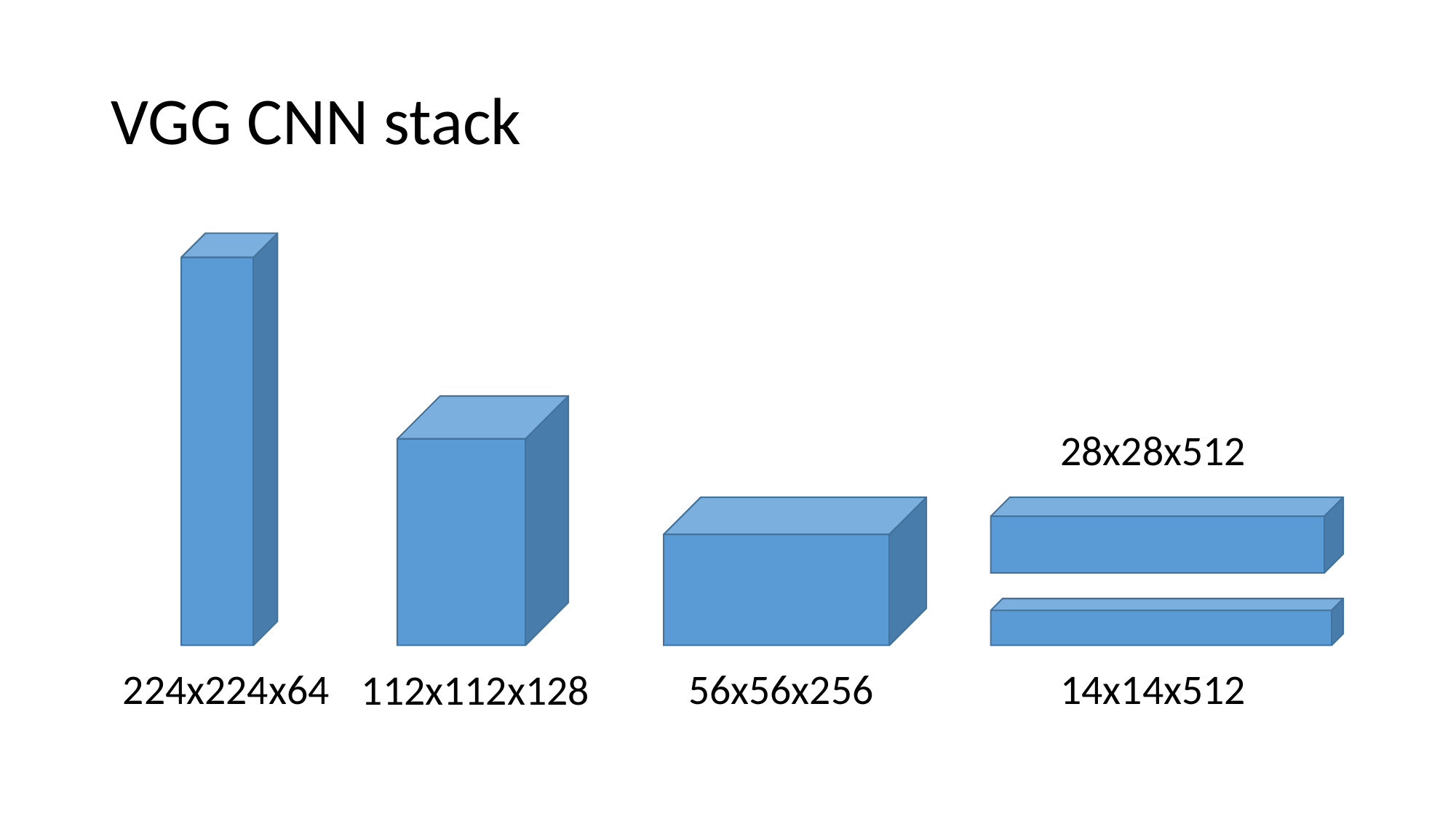

# VGG CNN stack

28x28x512

224x224x64
56x56x256
14x14x512
112x112x128